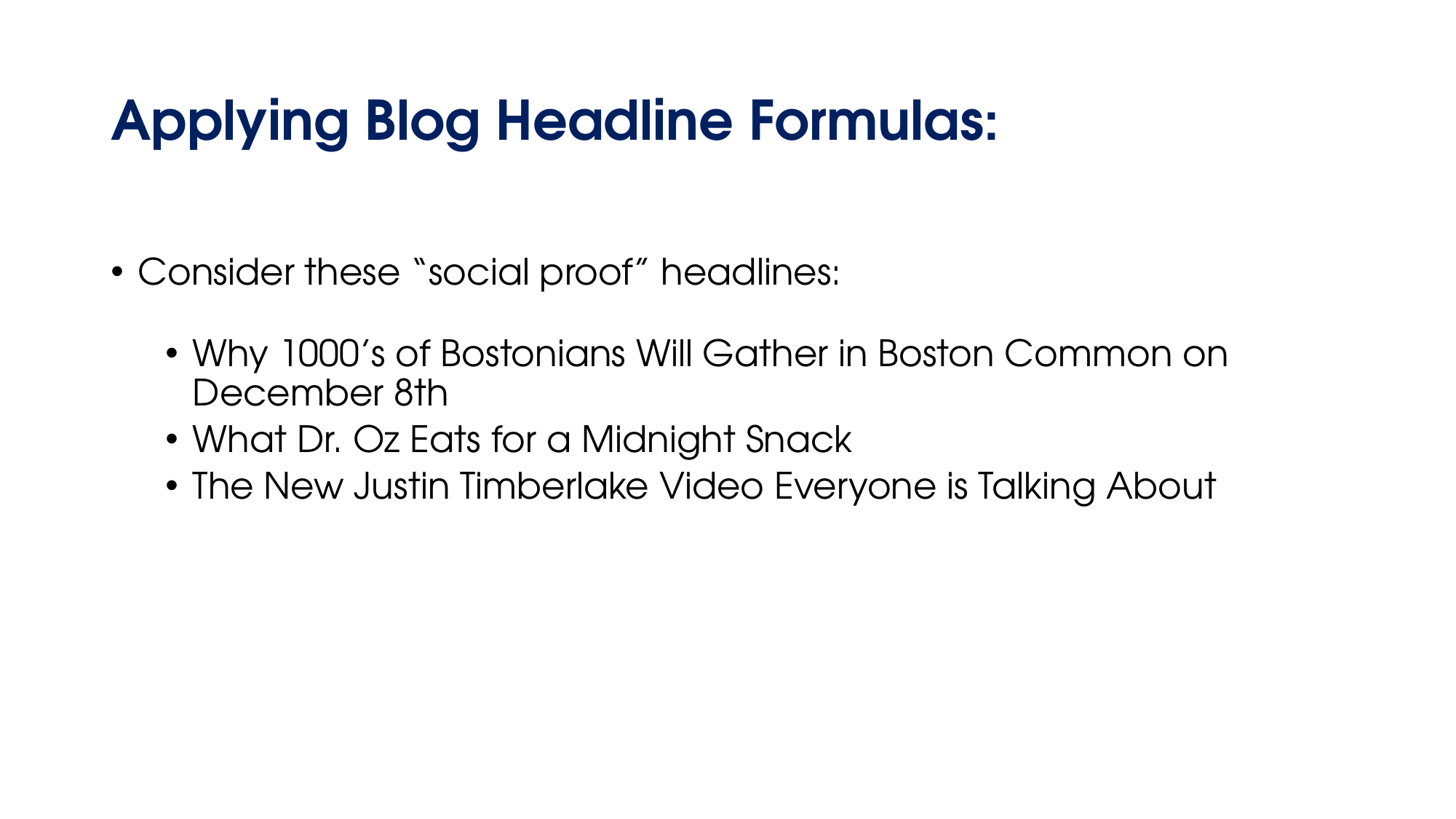

# Applying Blog Headline Formulas:

Consider these “social proof” headlines:

Why 1000’s of Bostonians Will Gather in Boston Common on December 8th
What Dr. Oz Eats for a Midnight Snack
The New Justin Timberlake Video Everyone is Talking About